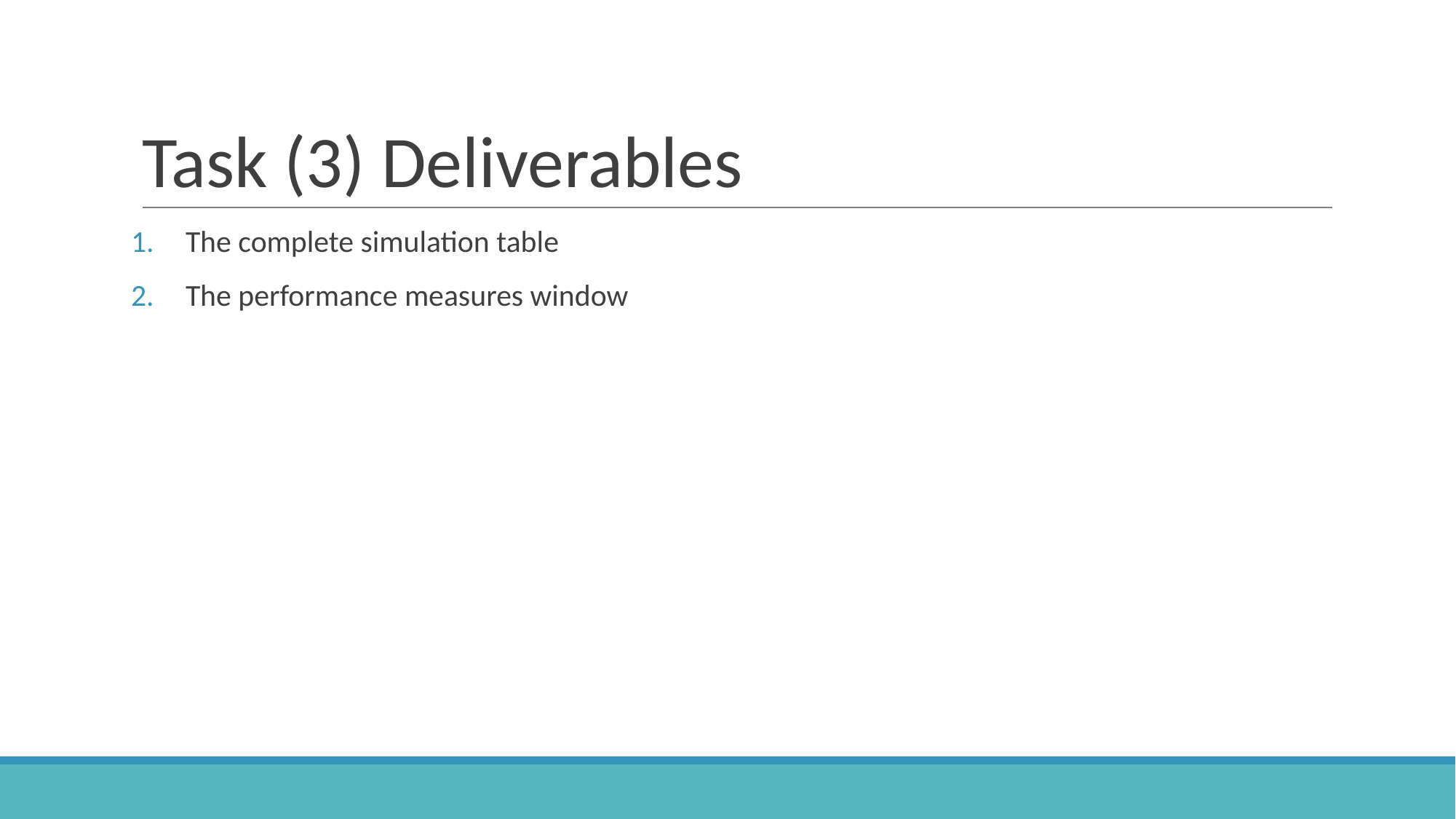

# Task (3) Deliverables
The complete simulation table
The performance measures window